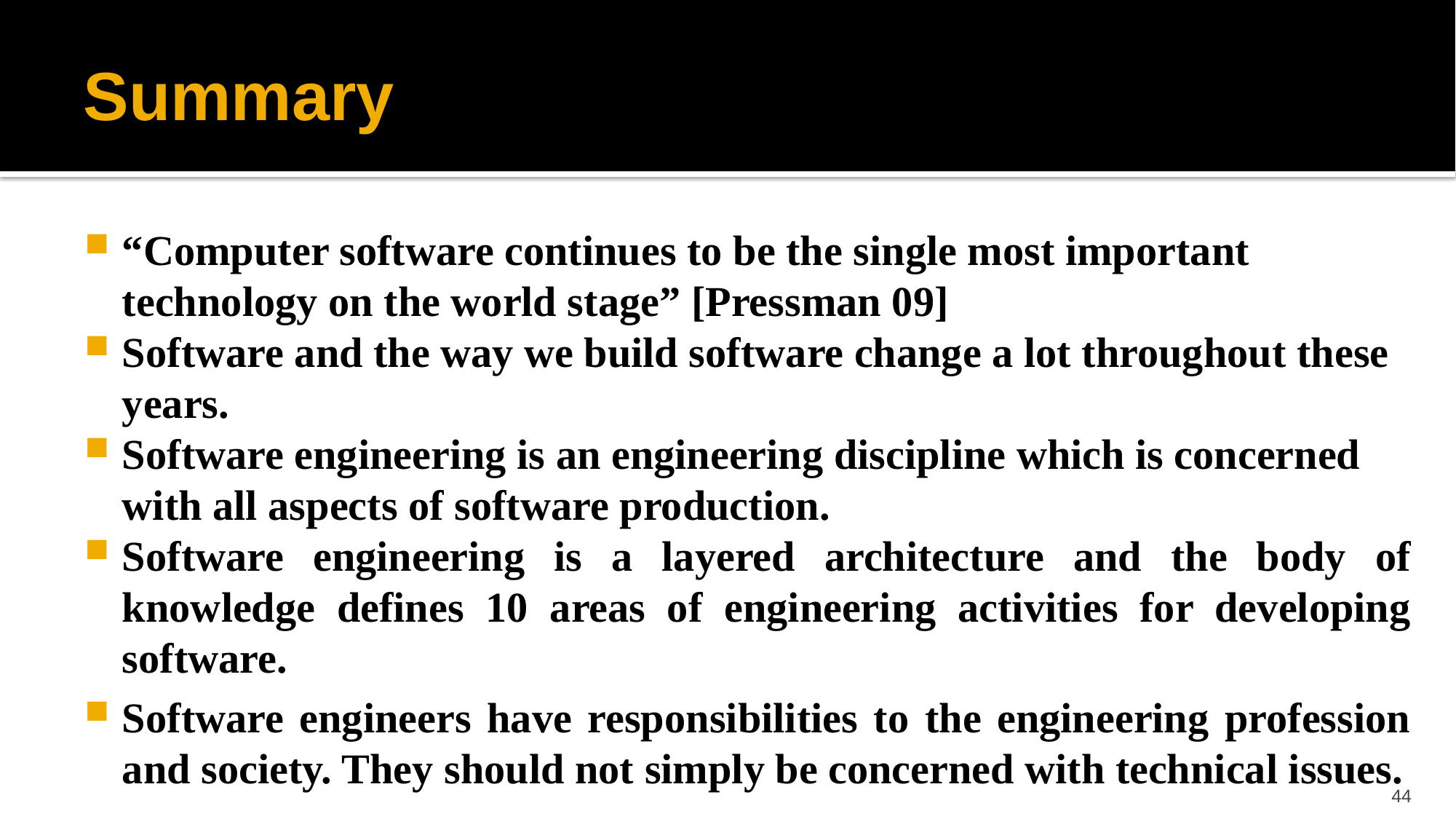

# Summary
“Computer software continues to be the single most important technology on the world stage” [Pressman 09]
Software and the way we build software change a lot throughout these years.
Software engineering is an engineering discipline which is concerned with all aspects of software production.
Software engineering is a layered architecture and the body of knowledge defines 10 areas of engineering activities for developing software.
Software engineers have responsibilities to the engineering profession and society. They should not simply be concerned with technical issues.
44